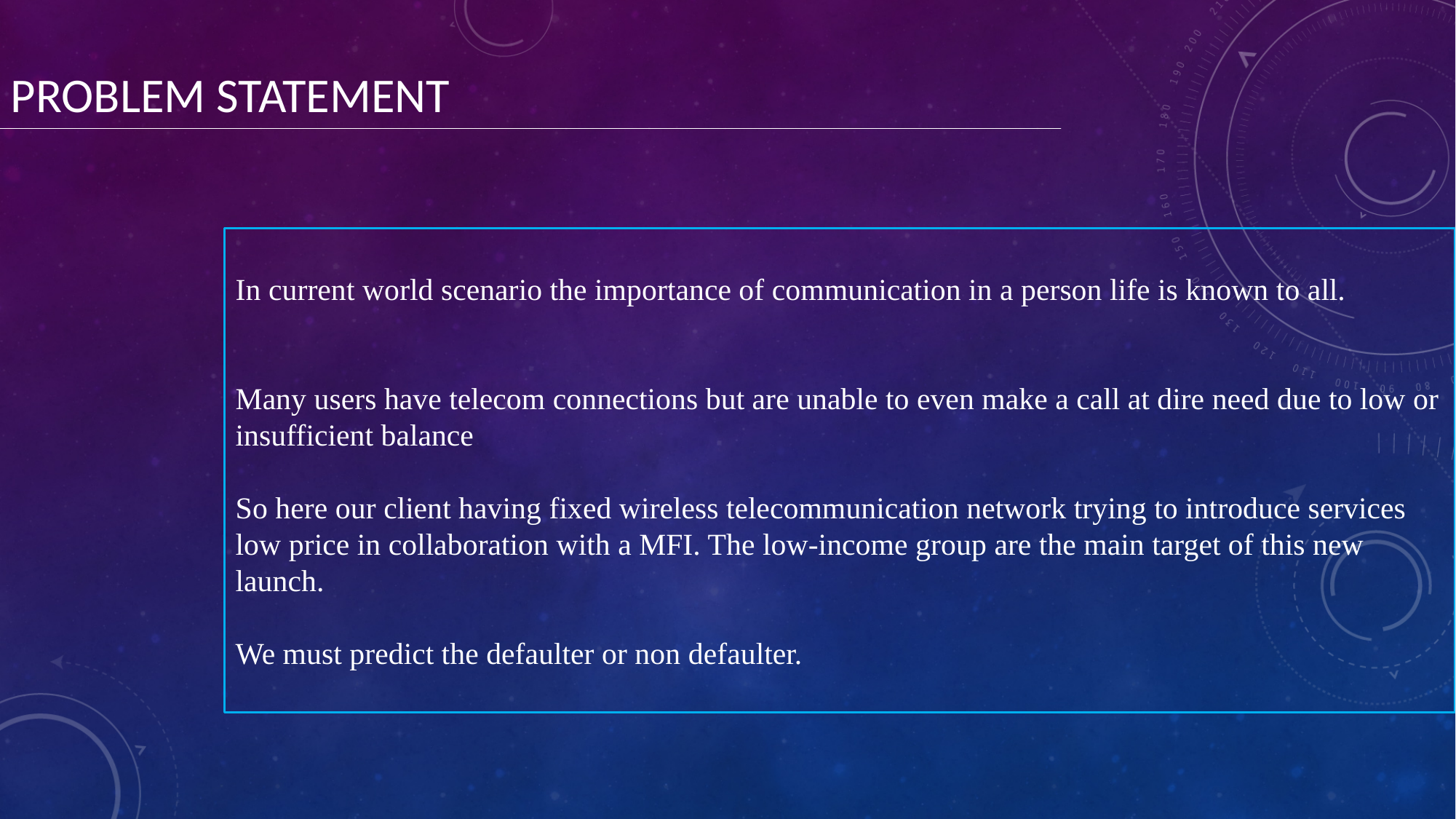

PROBLEM STATEMENT

In current world scenario the importance of communication in a person life is known to all.

Many users have telecom connections but are unable to even make a call at dire need due to low or insufficient balance

So here our client having fixed wireless telecommunication network trying to introduce services low price in collaboration with a MFI. The low-income group are the main target of this new launch.

We must predict the defaulter or non defaulter.